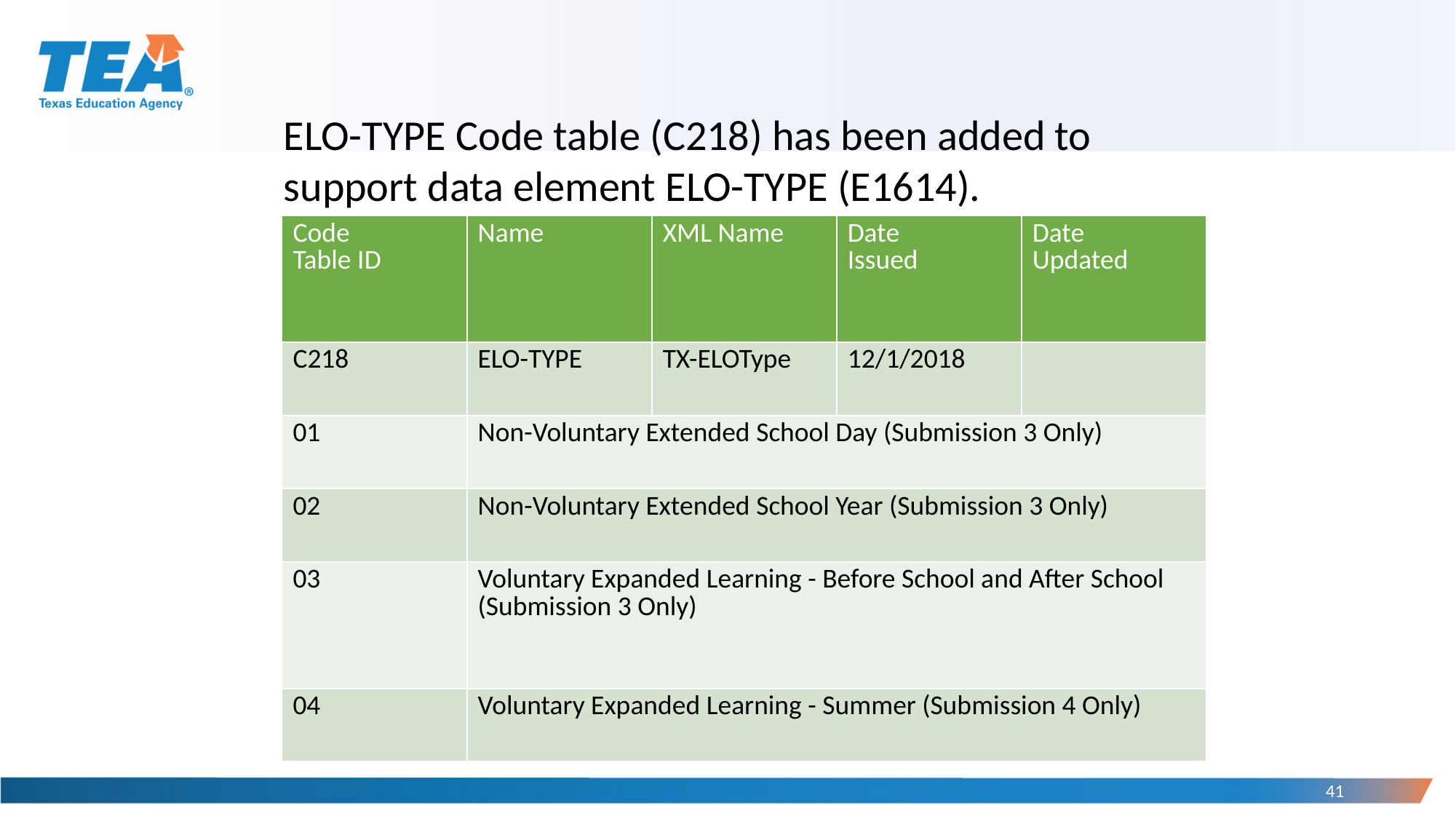

# SB 1404 Organization Data Collection Changes for 2019-2020
ELO-TYPE Code table (C218) has been added to support data element ELO-TYPE (E1614).

| Code Table ID | Name | XML Name | Date Issued | Date Updated |
| --- | --- | --- | --- | --- |
| C218 | ELO-TYPE | TX-ELOType | 12/1/2018 |  |
| 01 | Non-Voluntary Extended School Day (Submission 3 Only) |  |  |  |
| 02 | Non-Voluntary Extended School Year (Submission 3 Only) |  |  |  |
| 03 | Voluntary Expanded Learning - Before School and After School (Submission 3 Only) |  |  |  |
| 04 | Voluntary Expanded Learning - Summer (Submission 4 Only) |  |  |  |
41